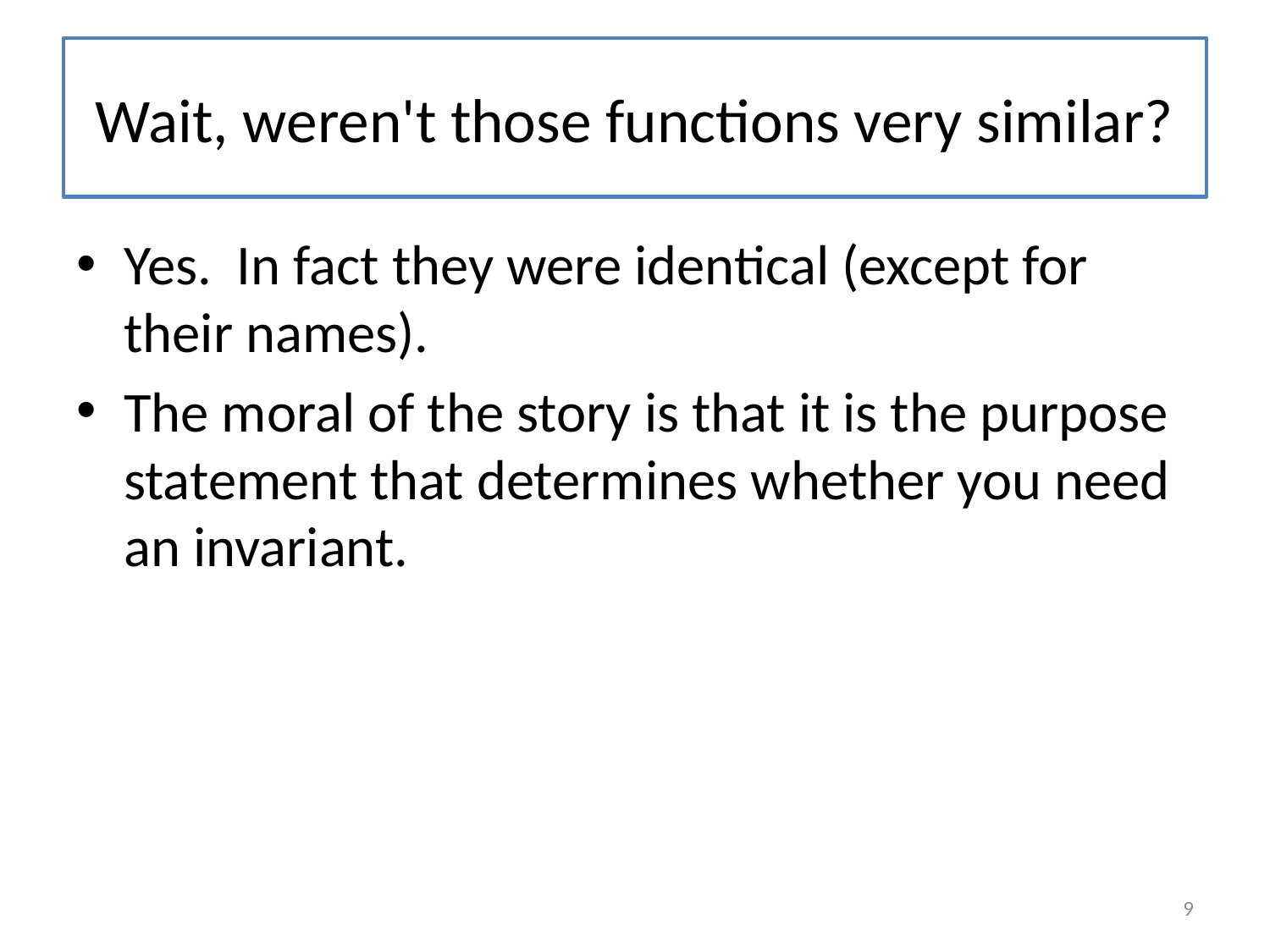

# Wait, weren't those functions very similar?
Yes.  In fact they were identical (except for their names).
The moral of the story is that it is the purpose statement that determines whether you need an invariant.
9